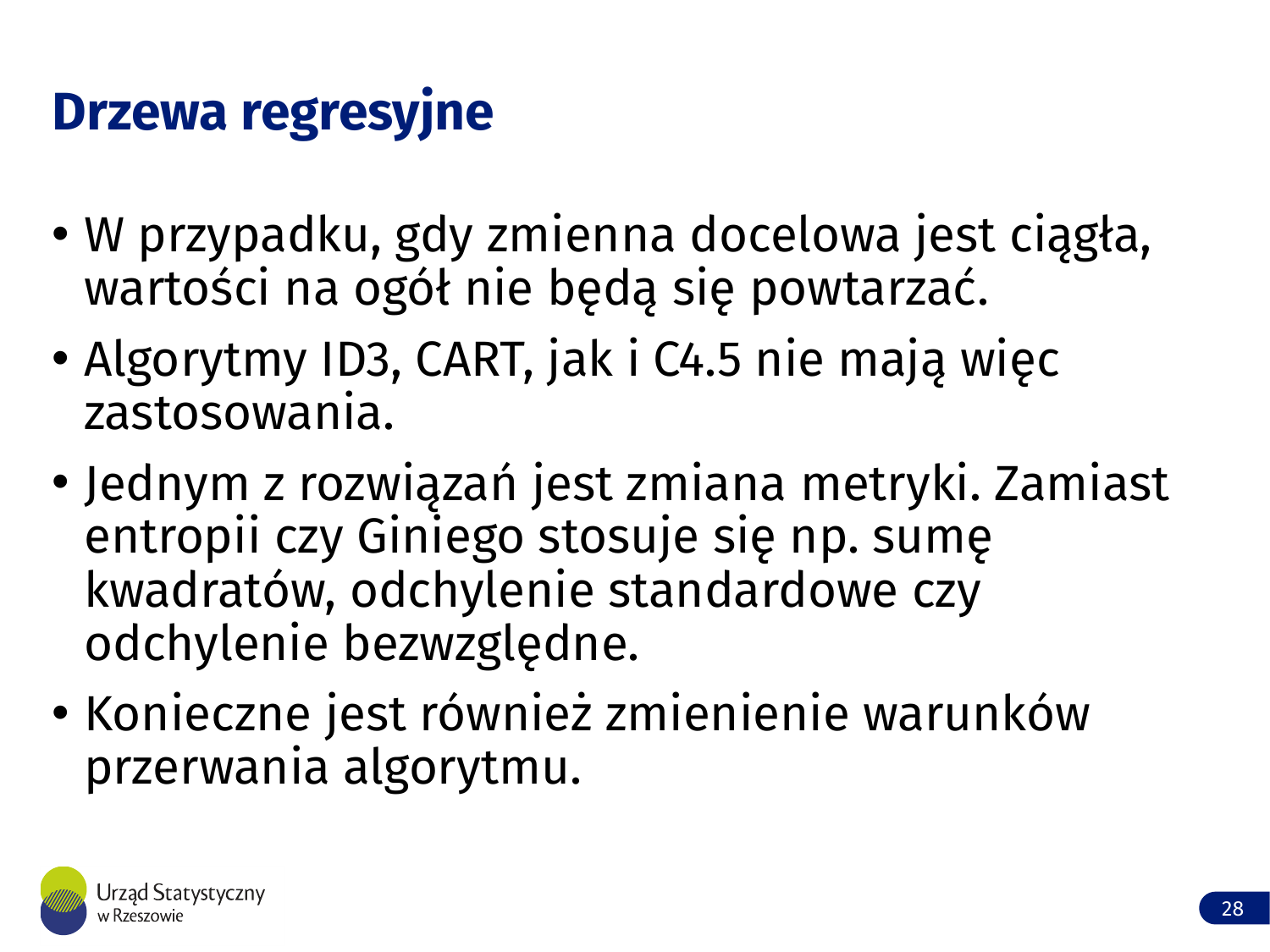

# Drzewa regresyjne
W przypadku, gdy zmienna docelowa jest ciągła,  wartości na ogół nie będą się powtarzać.
Algorytmy ID3, CART, jak i C4.5 nie mają więc zastosowania.
Jednym z rozwiązań jest zmiana metryki. Zamiast entropii czy Giniego stosuje się np. sumę kwadratów, odchylenie standardowe czy odchylenie bezwzględne.
Konieczne jest również zmienienie warunków przerwania algorytmu.

28